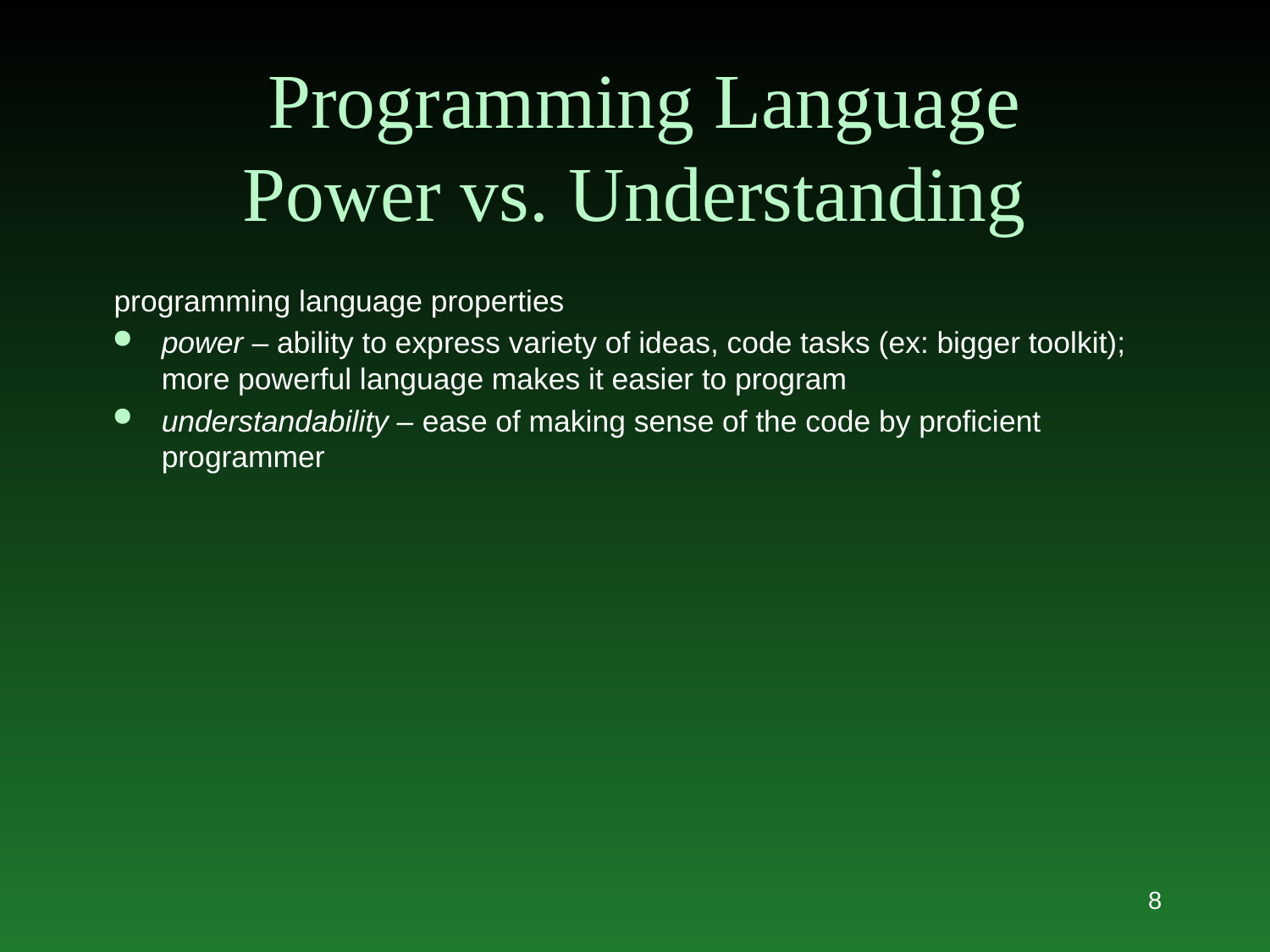

# Programming Language Power vs. Understanding
programming language properties
power – ability to express variety of ideas, code tasks (ex: bigger toolkit); more powerful language makes it easier to program
understandability – ease of making sense of the code by proficient programmer
8